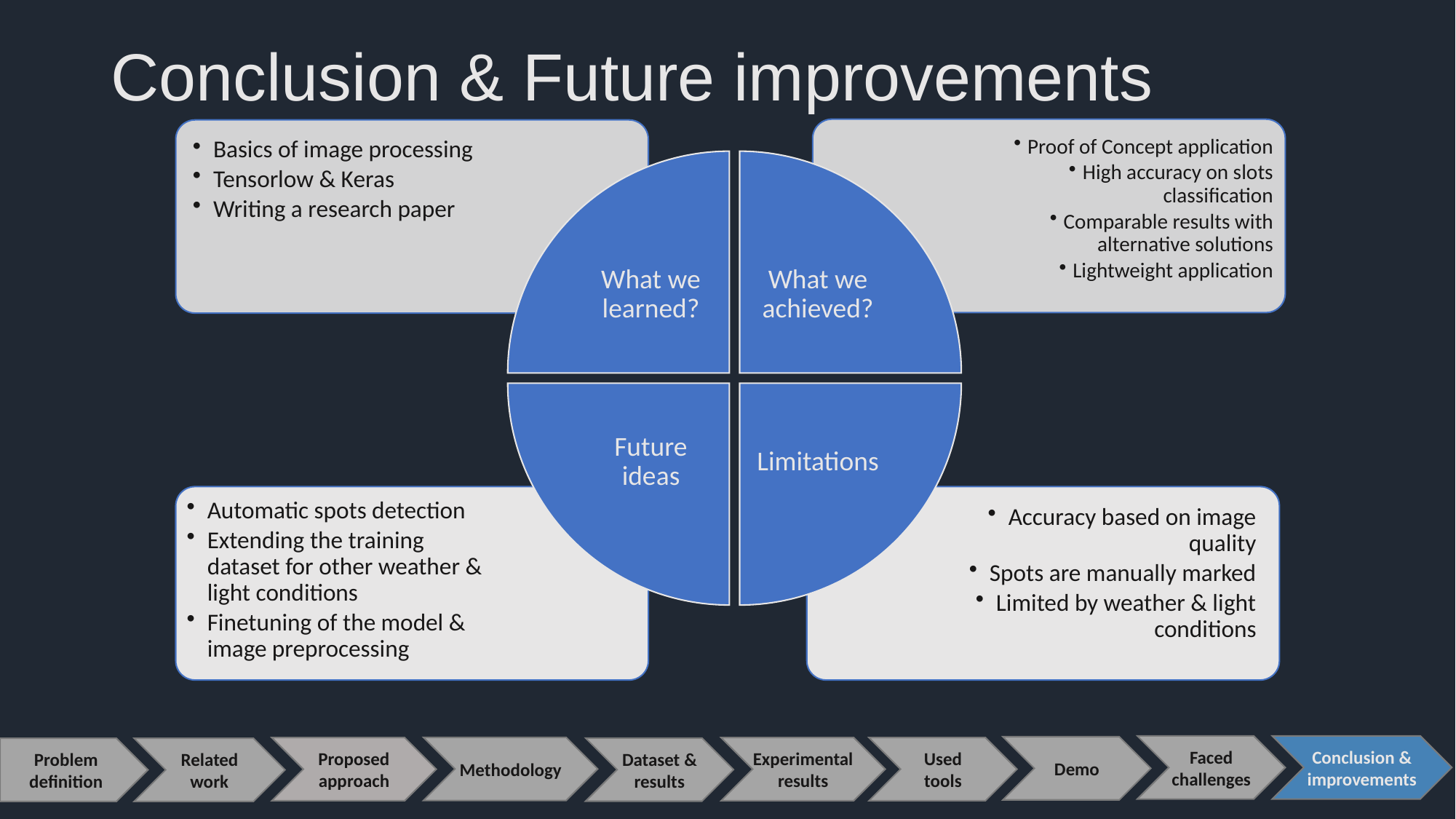

# Conclusion & Future improvements
Proof of Concept application
High accuracy on slots classification
Comparable results with alternative solutions
Lightweight application
Basics of image processing
Tensorlow & Keras
Writing a research paper
What we learned?
What we achieved?
Limitations
Future ideas

Automatic spots detection
Extending the training dataset for other weather & light conditions
Finetuning of the model & image preprocessing

Accuracy based on image quality
Spots are manually marked
Limited by weather & light conditions
Faced challenges
Conclusion & improvements
Demo
Methodology
Proposed approach
Experimental results
Used tools
Dataset & results
Related work
Problem definition